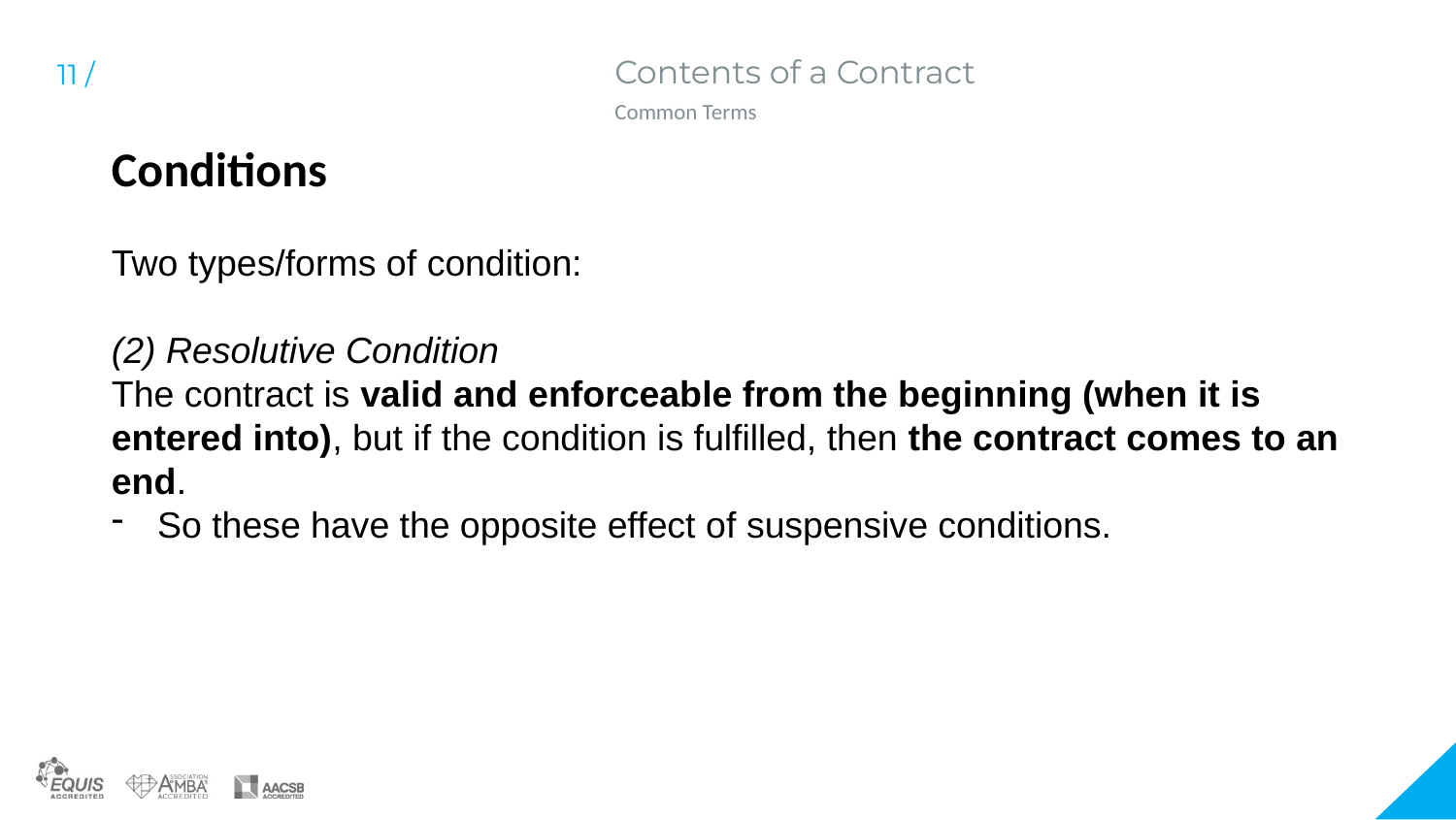

# Contents of a Contract
Common Terms
Conditions

Two types/forms of condition:

(2) Resolutive Condition
The contract is valid and enforceable from the beginning (when it is entered into), but if the condition is fulfilled, then the contract comes to an end.
So these have the opposite effect of suspensive conditions.